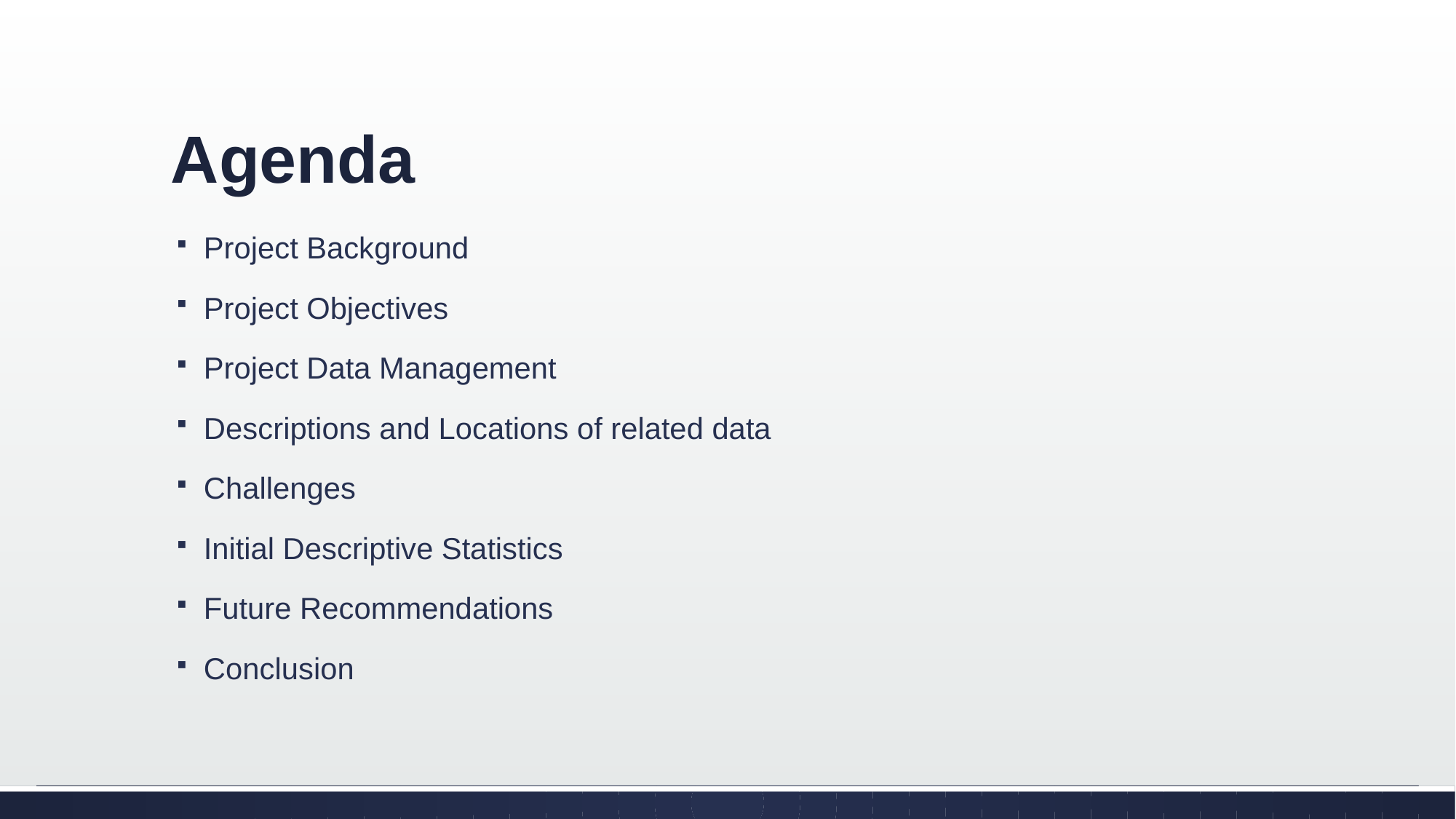

# Agenda
Project Background
Project Objectives
Project Data Management
Descriptions and Locations of related data
Challenges
Initial Descriptive Statistics
Future Recommendations
Conclusion